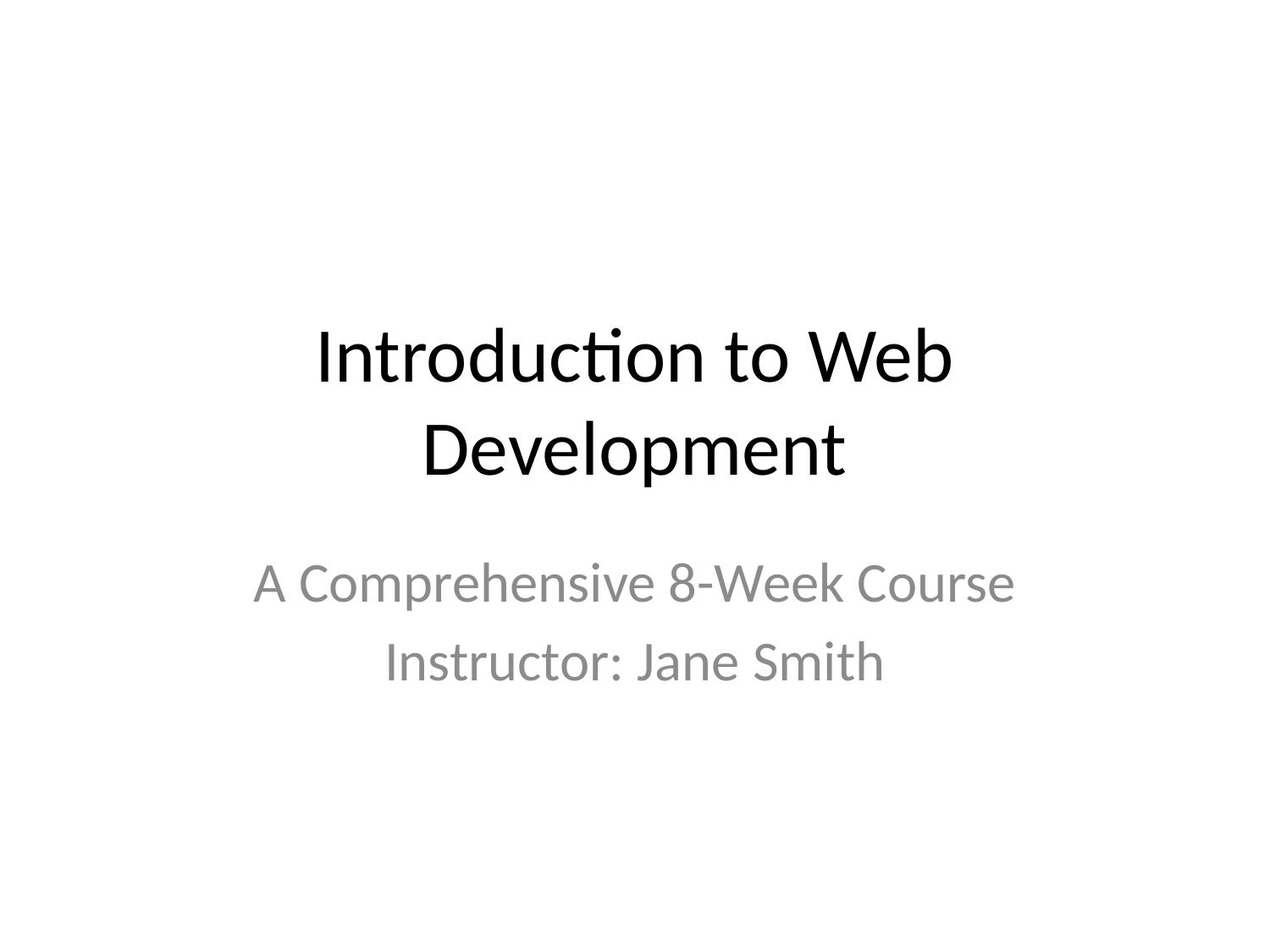

# Introduction to Web Development
A Comprehensive 8-Week Course
Instructor: Jane Smith